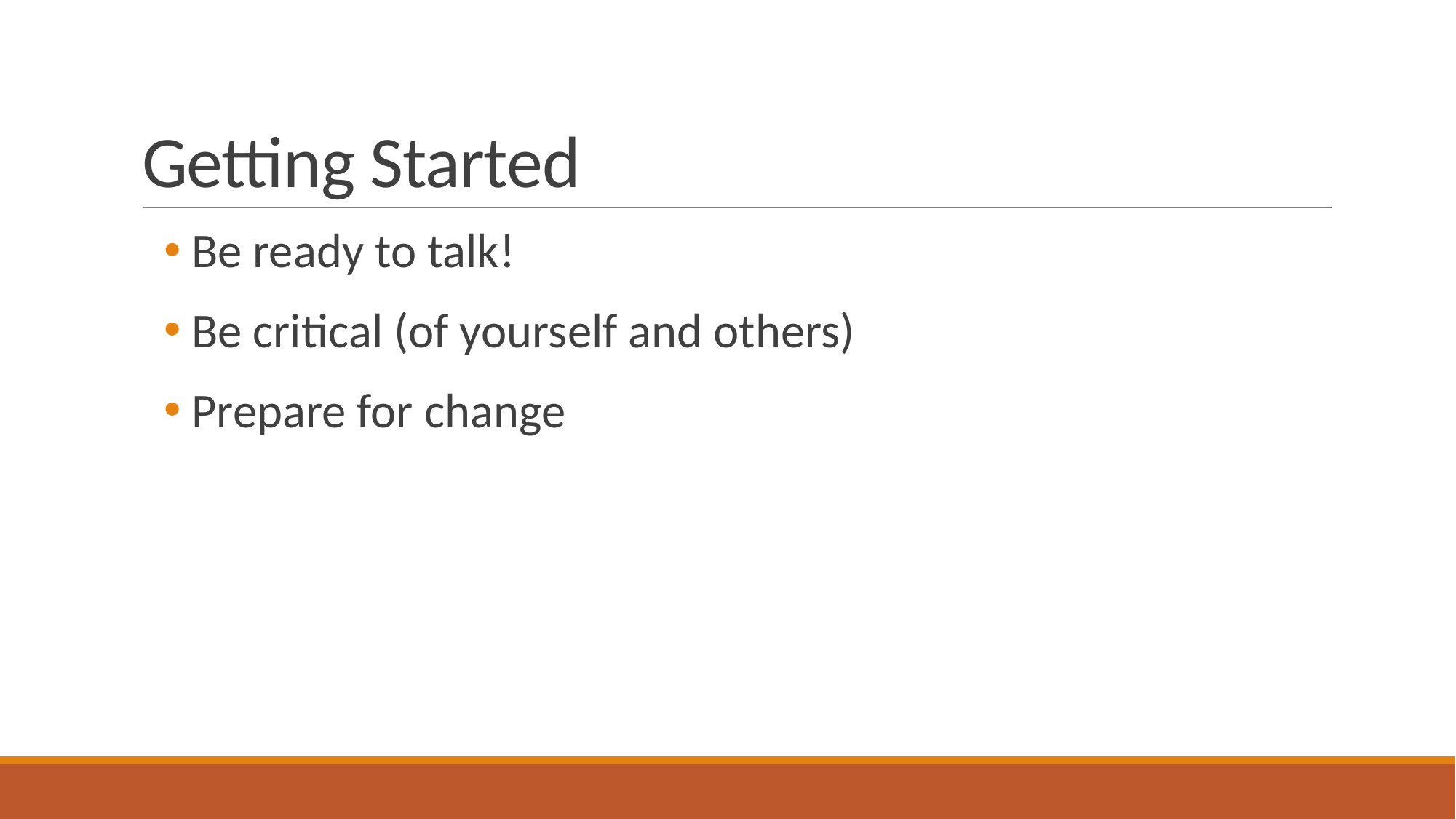

# Getting Started
 Be ready to talk!
 Be critical (of yourself and others)
 Prepare for change